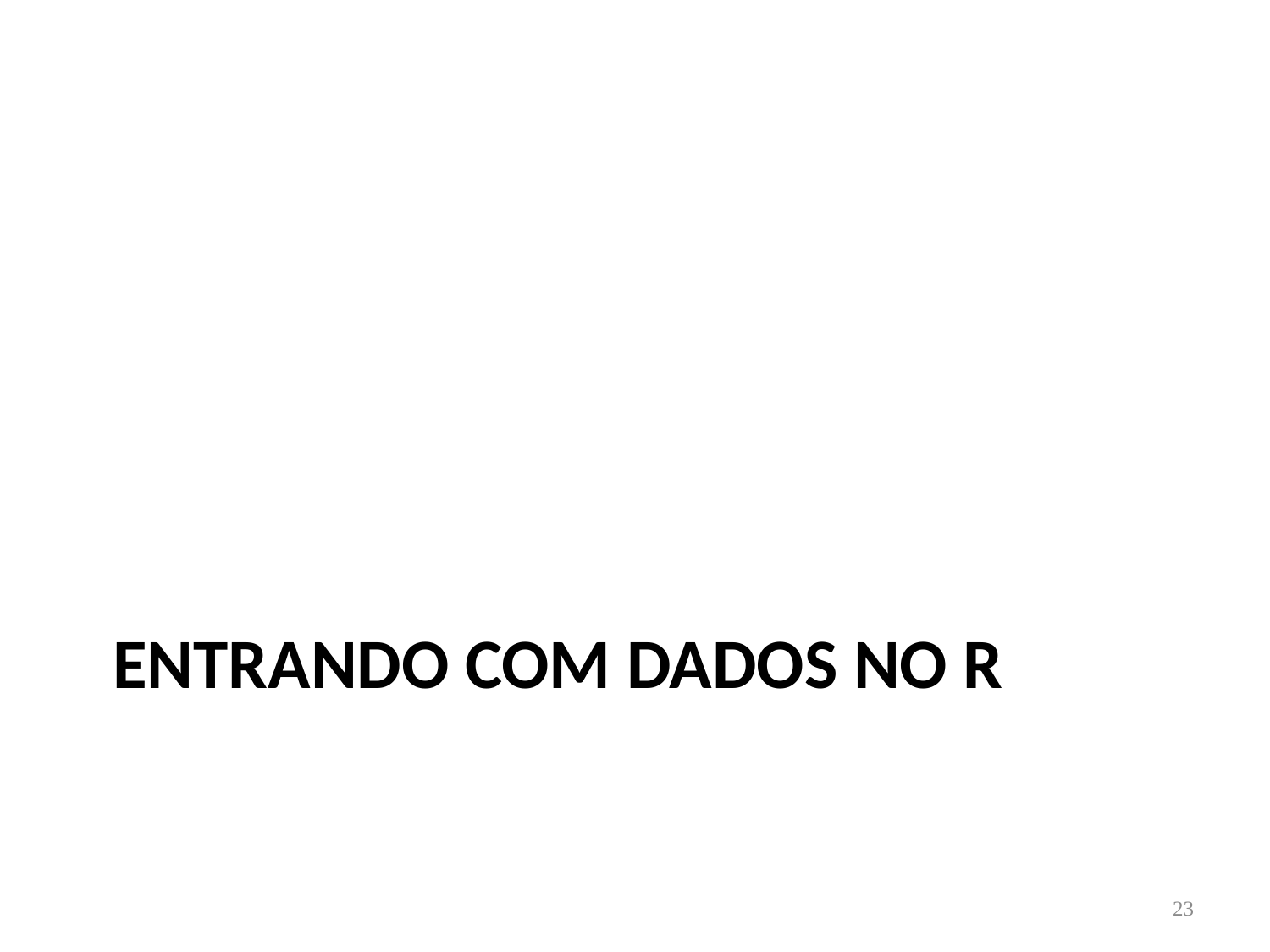

# ENTRANDO COM DADOS NO R
23